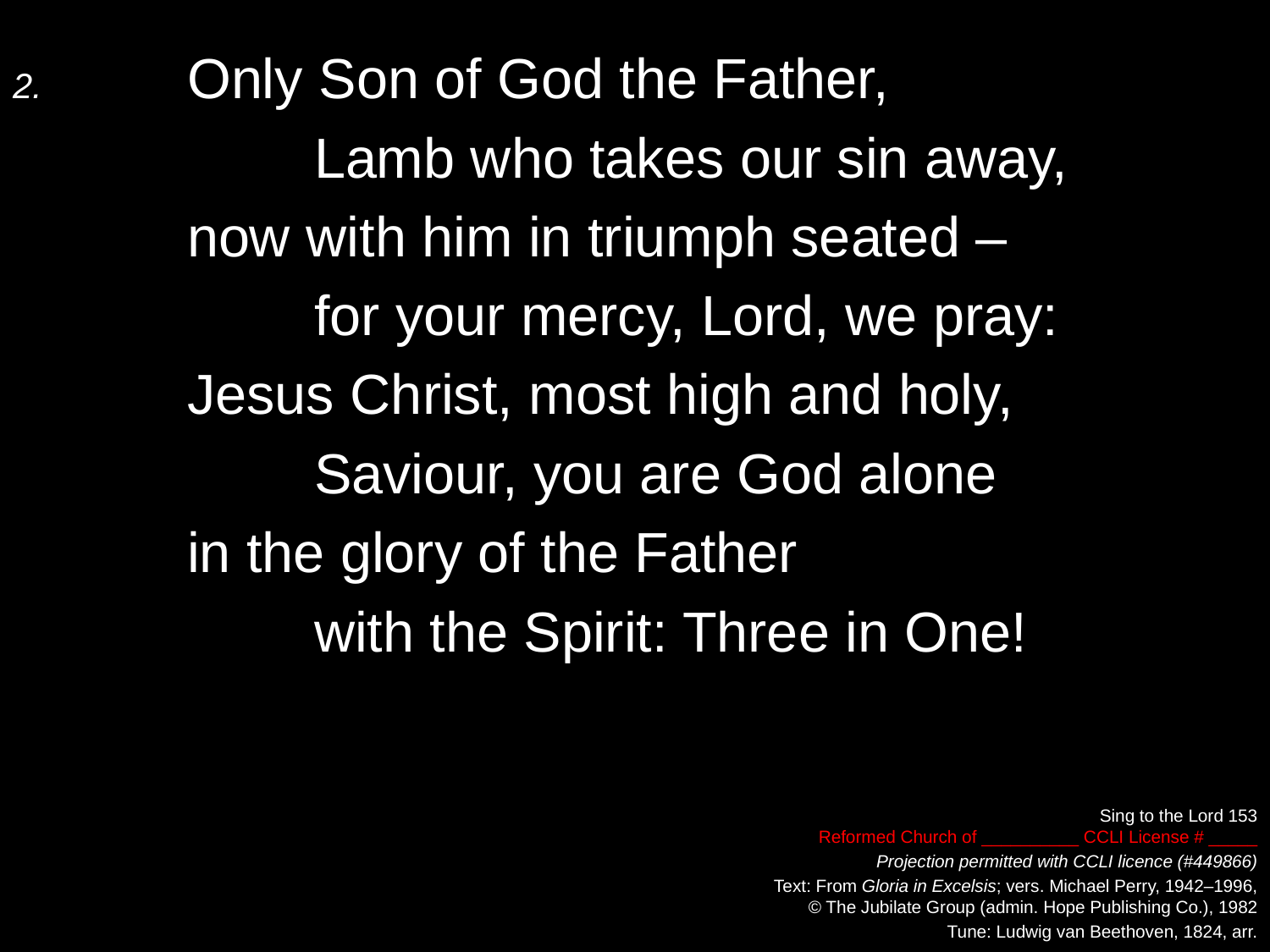

2.	Only Son of God the Father,
		Lamb who takes our sin away,
	now with him in triumph seated –
		for your mercy, Lord, we pray:
	Jesus Christ, most high and holy,
		Saviour, you are God alone
	in the glory of the Father
		with the Spirit: Three in One!
Sing to the Lord 153
Reformed Church of __________ CCLI License # _____
Projection permitted with CCLI licence (#449866)
Text: From Gloria in Excelsis; vers. Michael Perry, 1942–1996,
© The Jubilate Group (admin. Hope Publishing Co.), 1982
Tune: Ludwig van Beethoven, 1824, arr.